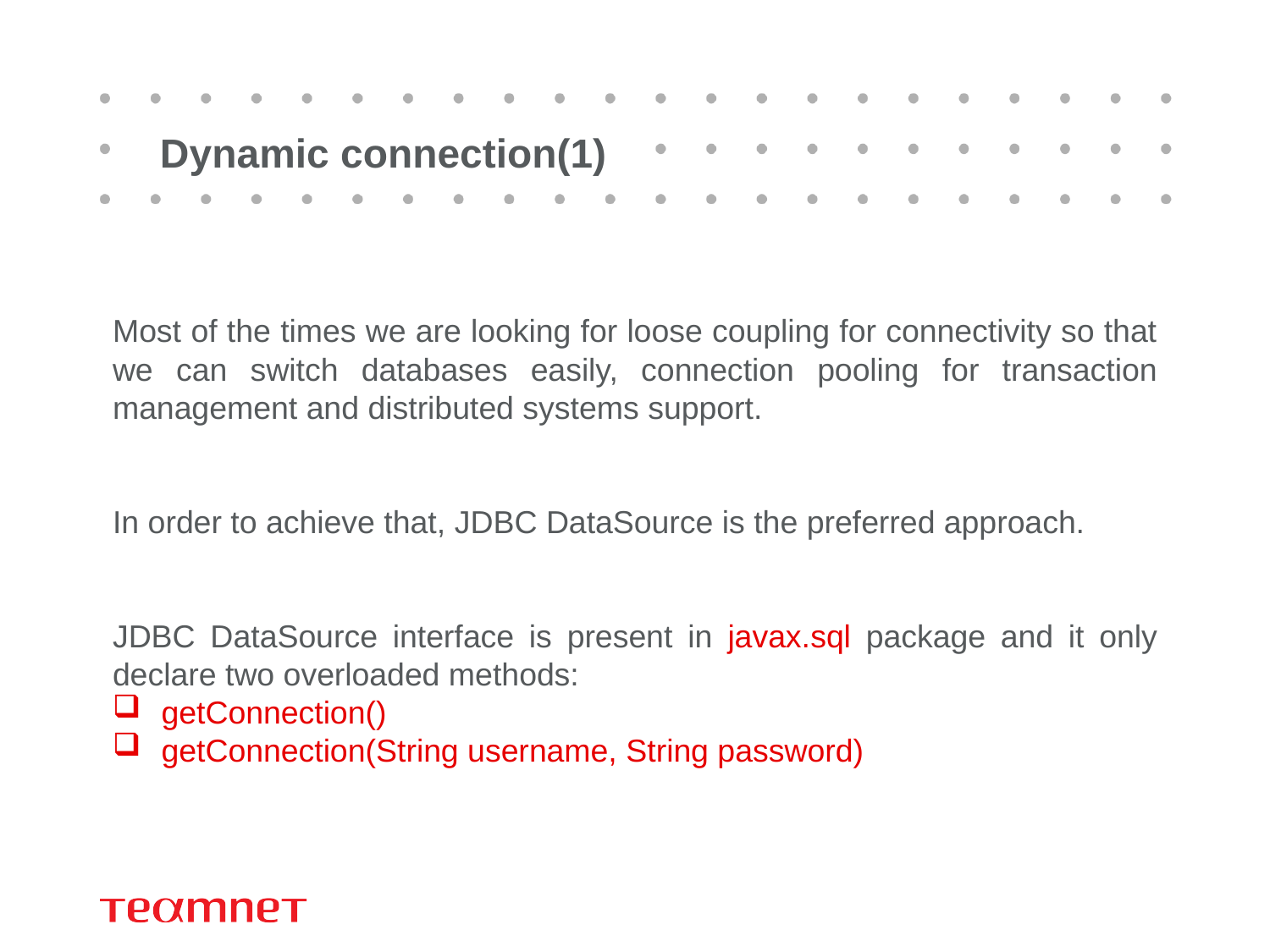

# Dynamic connection(1)

Most of the times we are looking for loose coupling for connectivity so that we can switch databases easily, connection pooling for transaction management and distributed systems support.

In order to achieve that, JDBC DataSource is the preferred approach.

JDBC DataSource interface is present in javax.sql package and it only declare two overloaded methods:
 getConnection()
 getConnection(String username, String password)